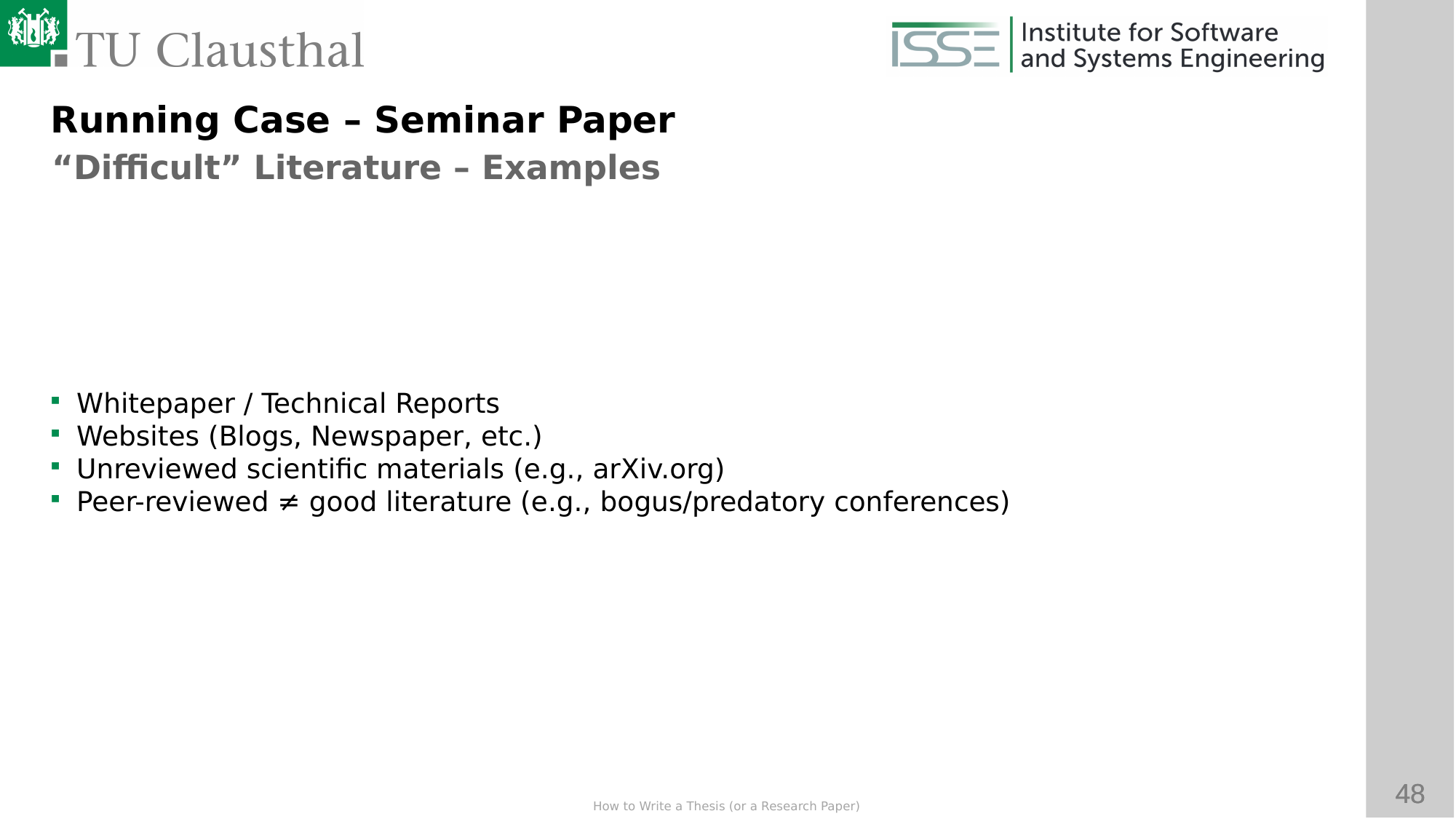

Running Case – Seminar Paper

“Difficult” Literature – Examples
Whitepaper / Technical Reports
Websites (Blogs, Newspaper, etc.)
Unreviewed scientific materials (e.g., arXiv.org)
Peer-reviewed ≠ good literature (e.g., bogus/predatory conferences)